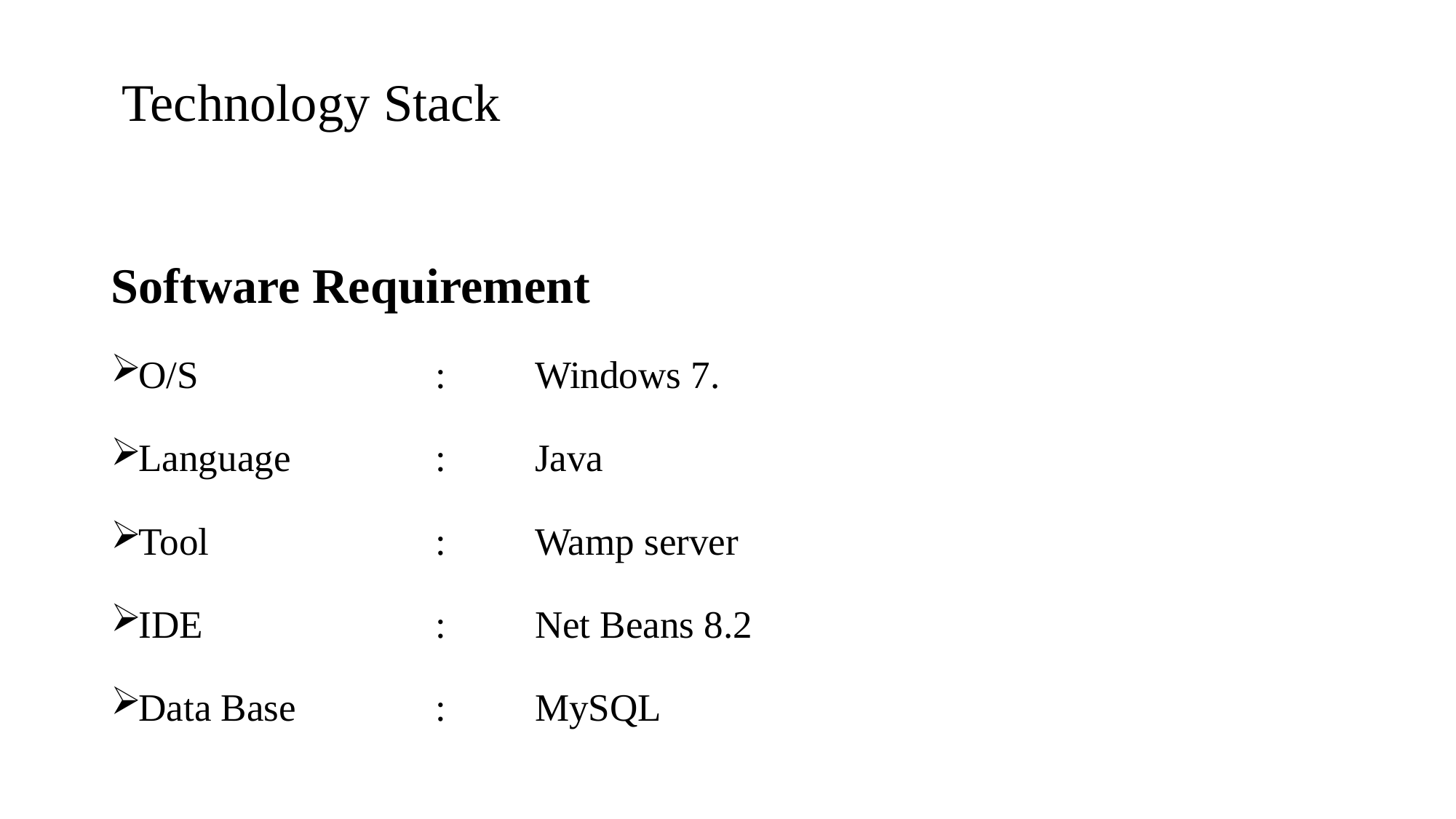

# Technology Stack
Software Requirement
O/S                      	: 	Windows 7.
Language             	: 	Java
Tool                     	: 	Wamp server
IDE                      	: 	Net Beans 8.2
Data Base            	:	MySQL